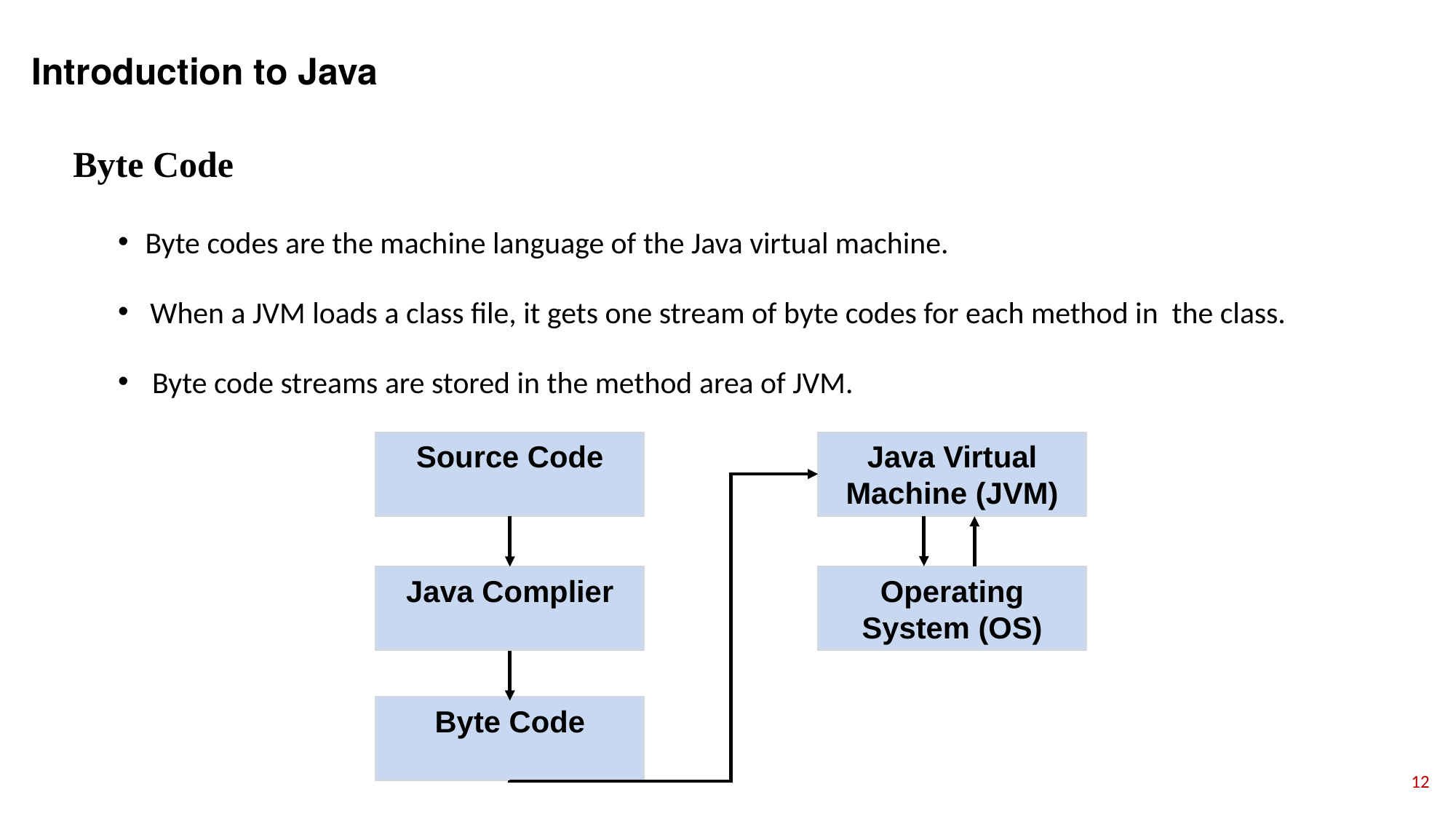

Introduction to Java
Byte Code
Byte codes are the machine language of the Java virtual machine.
When a JVM loads a class file, it gets one stream of byte codes for each method in  the class.
 Byte code streams are stored in the method area of JVM.
Source Code

Java Virtual Machine (JVM)
Java Complier

Operating System (OS)
Byte Code

12